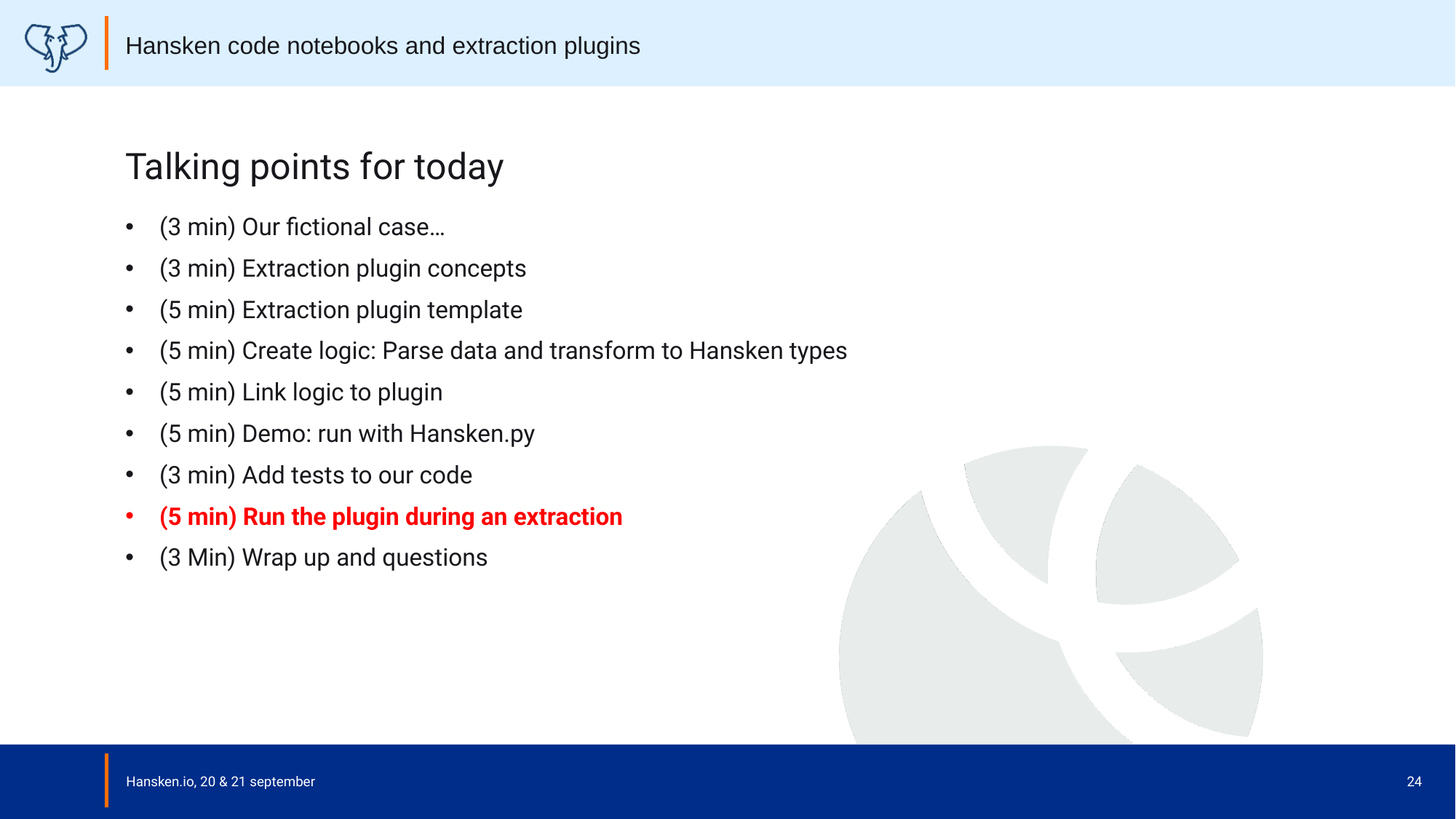

Hansken code notebooks and extraction plugins
# Talking points for today
(3 min) Our fictional case…
(3 min) Extraction plugin concepts
(5 min) Extraction plugin template
(5 min) Create logic: Parse data and transform to Hansken types
(5 min) Link logic to plugin
(5 min) Demo: run with Hansken.py
(3 min) Add tests to our code
(5 min) Run the plugin during an extraction
(3 Min) Wrap up and questions

Hansken.io, 20 & 21 september
24